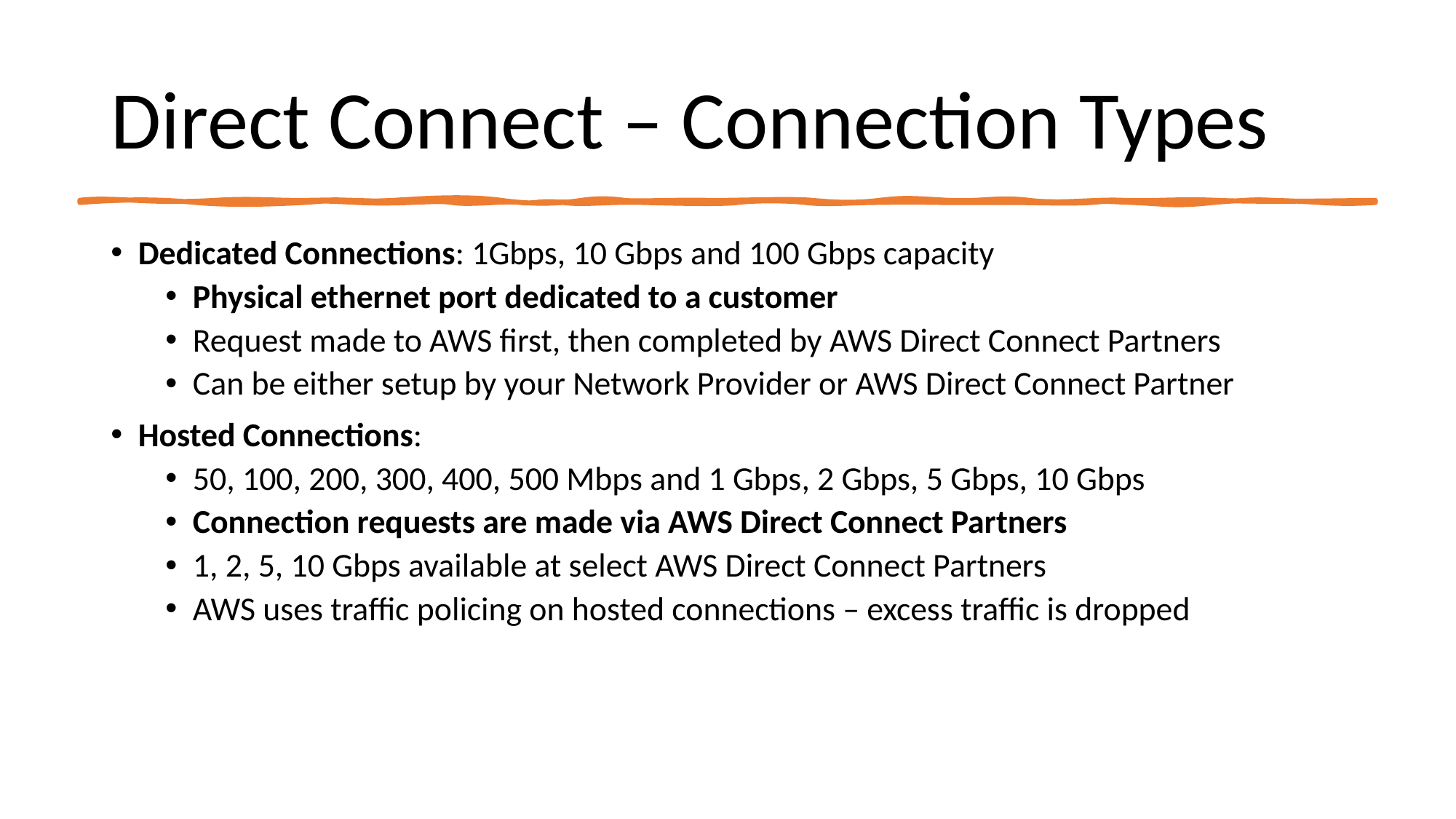

# Direct Connect – Connection Types

Dedicated Connections: 1Gbps, 10 Gbps and 100 Gbps capacity
Physical ethernet port dedicated to a customer
Request made to AWS first, then completed by AWS Direct Connect Partners
Can be either setup by your Network Provider or AWS Direct Connect Partner
Hosted Connections:
50, 100, 200, 300, 400, 500 Mbps and 1 Gbps, 2 Gbps, 5 Gbps, 10 Gbps
Connection requests are made via AWS Direct Connect Partners
1, 2, 5, 10 Gbps available at select AWS Direct Connect Partners
AWS uses traffic policing on hosted connections – excess traffic is dropped